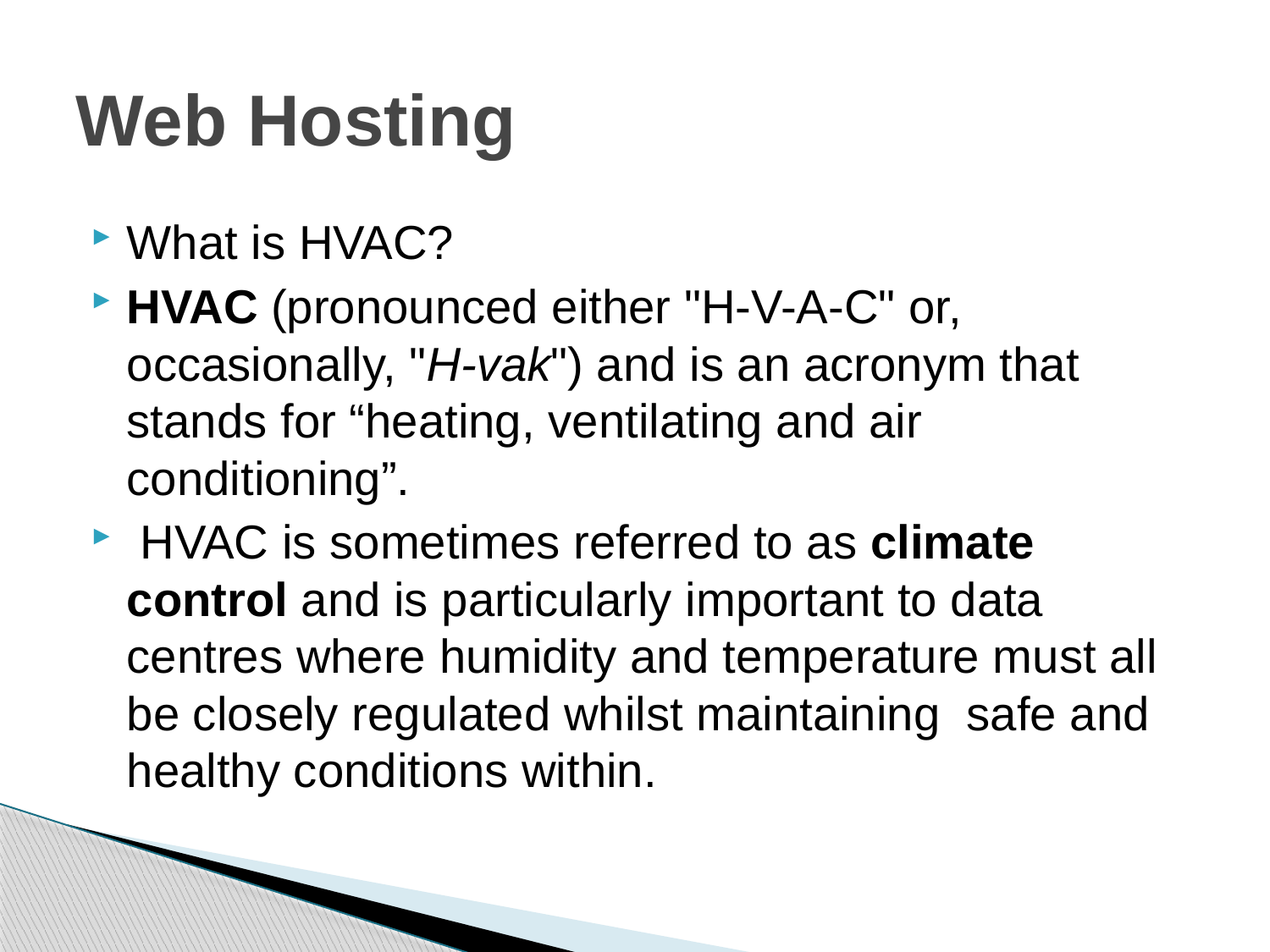

# Web Hosting
What is HVAC?
HVAC (pronounced either "H-V-A-C" or, occasionally, "H-vak") and is an acronym that stands for “heating, ventilating and air conditioning”.
 HVAC is sometimes referred to as climate control and is particularly important to data centres where humidity and temperature must all be closely regulated whilst maintaining  safe and healthy conditions within.